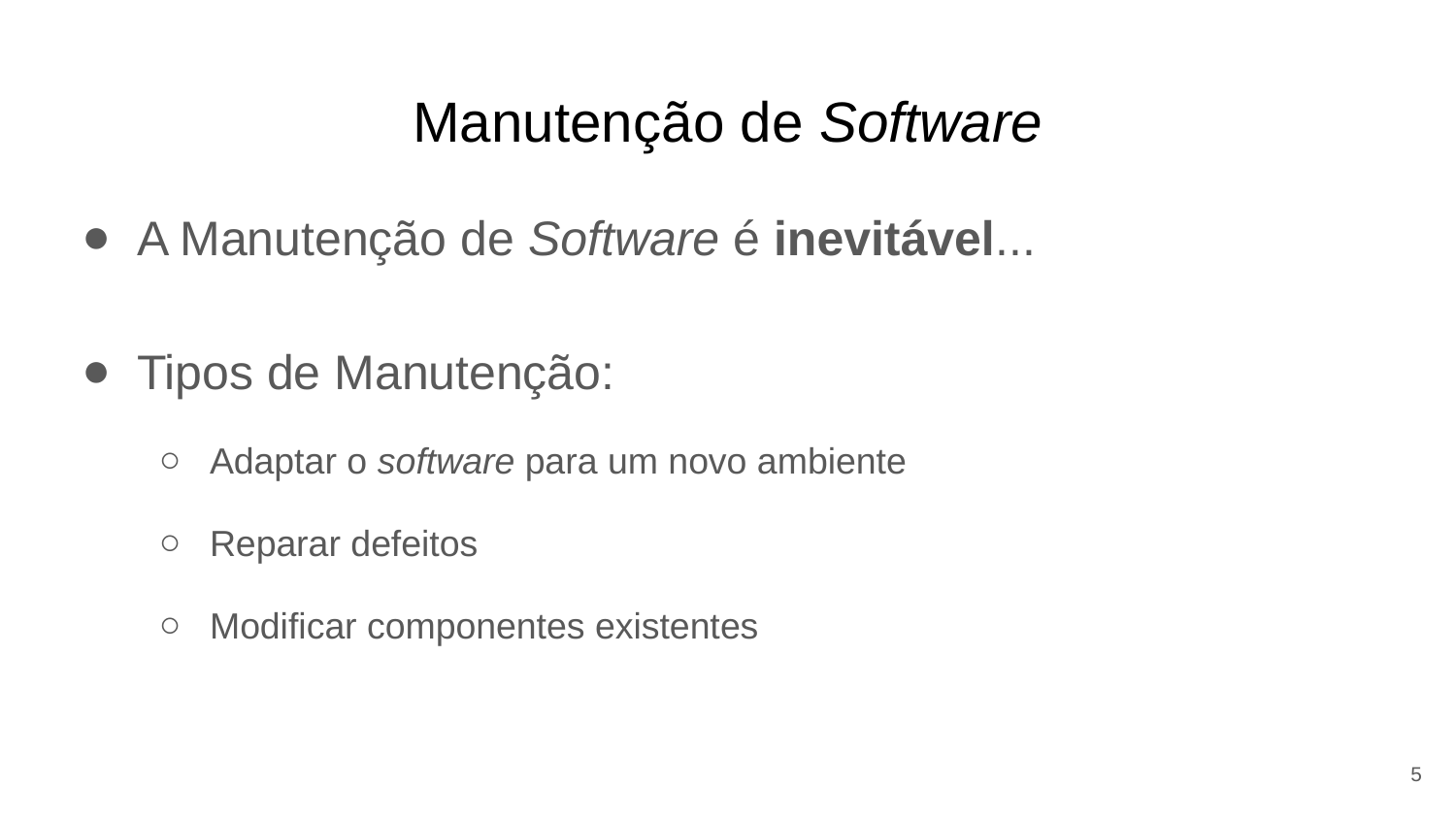

# Manutenção de Software
A Manutenção de Software é inevitável...

Tipos de Manutenção:
Adaptar o software para um novo ambiente
Reparar defeitos
Modificar componentes existentes

5